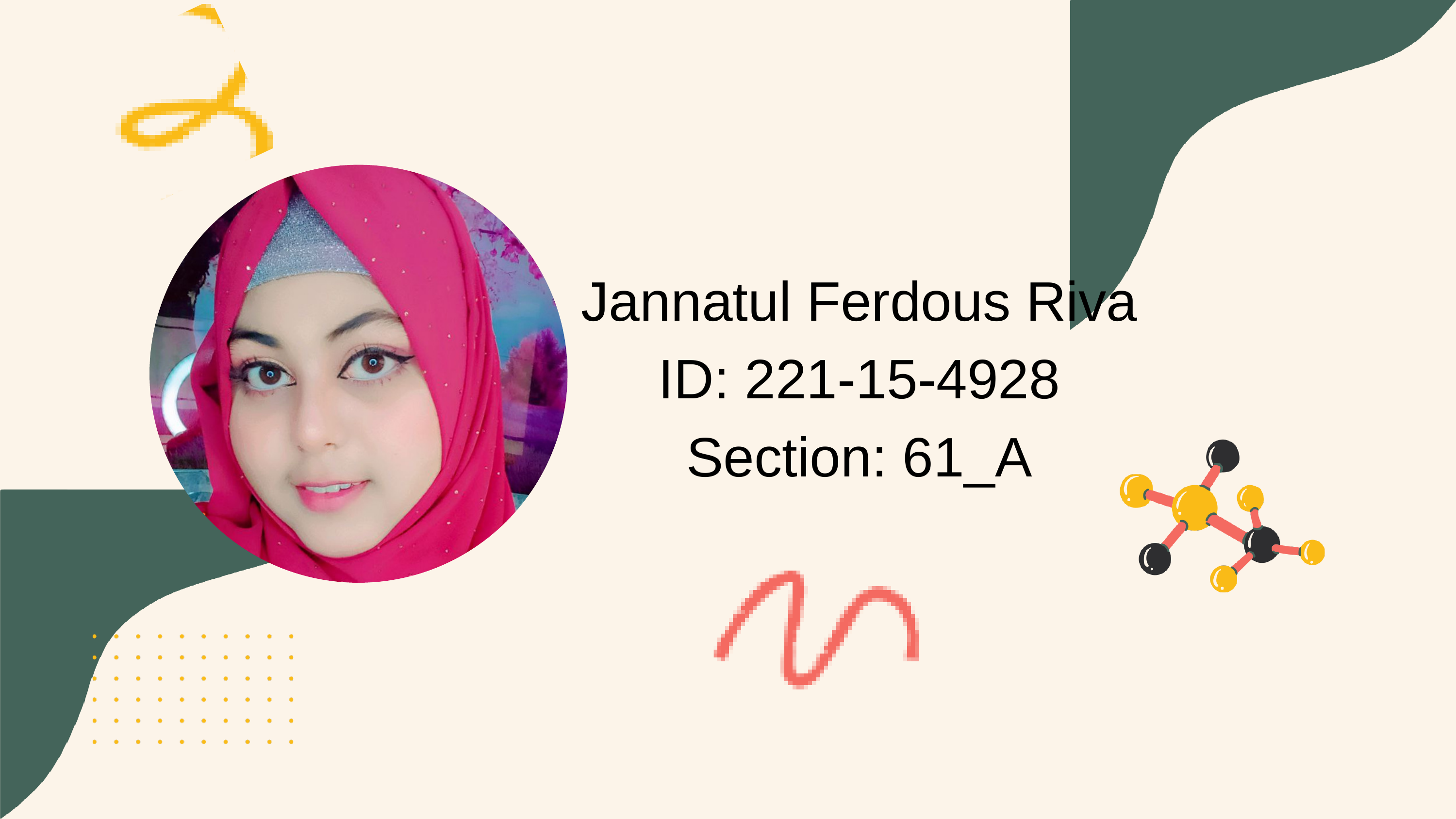

Jannatul Ferdous Riva
ID: 221-15-4928
Section: 61_A